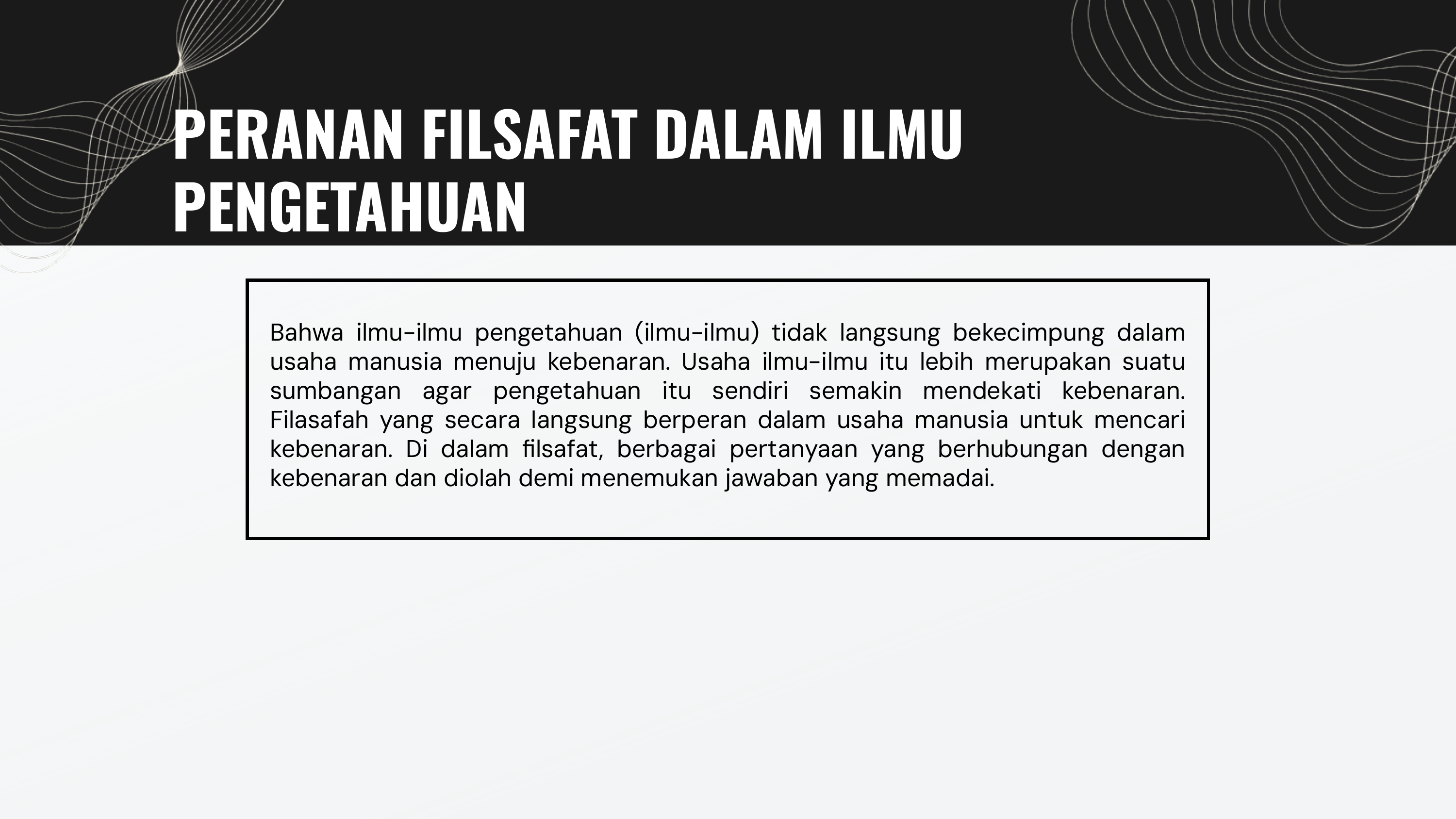

Peranan filsafat dalam Ilmu Pengetahuan

Bahwa ilmu-ilmu pengetahuan (ilmu-ilmu) tidak langsung bekecimpung dalam usaha manusia menuju kebenaran. Usaha ilmu-ilmu itu lebih merupakan suatu sumbangan agar pengetahuan itu sendiri semakin mendekati kebenaran. Filasafah yang secara langsung berperan dalam usaha manusia untuk mencari kebenaran. Di dalam filsafat, berbagai pertanyaan yang berhubungan dengan kebenaran dan diolah demi menemukan jawaban yang memadai.